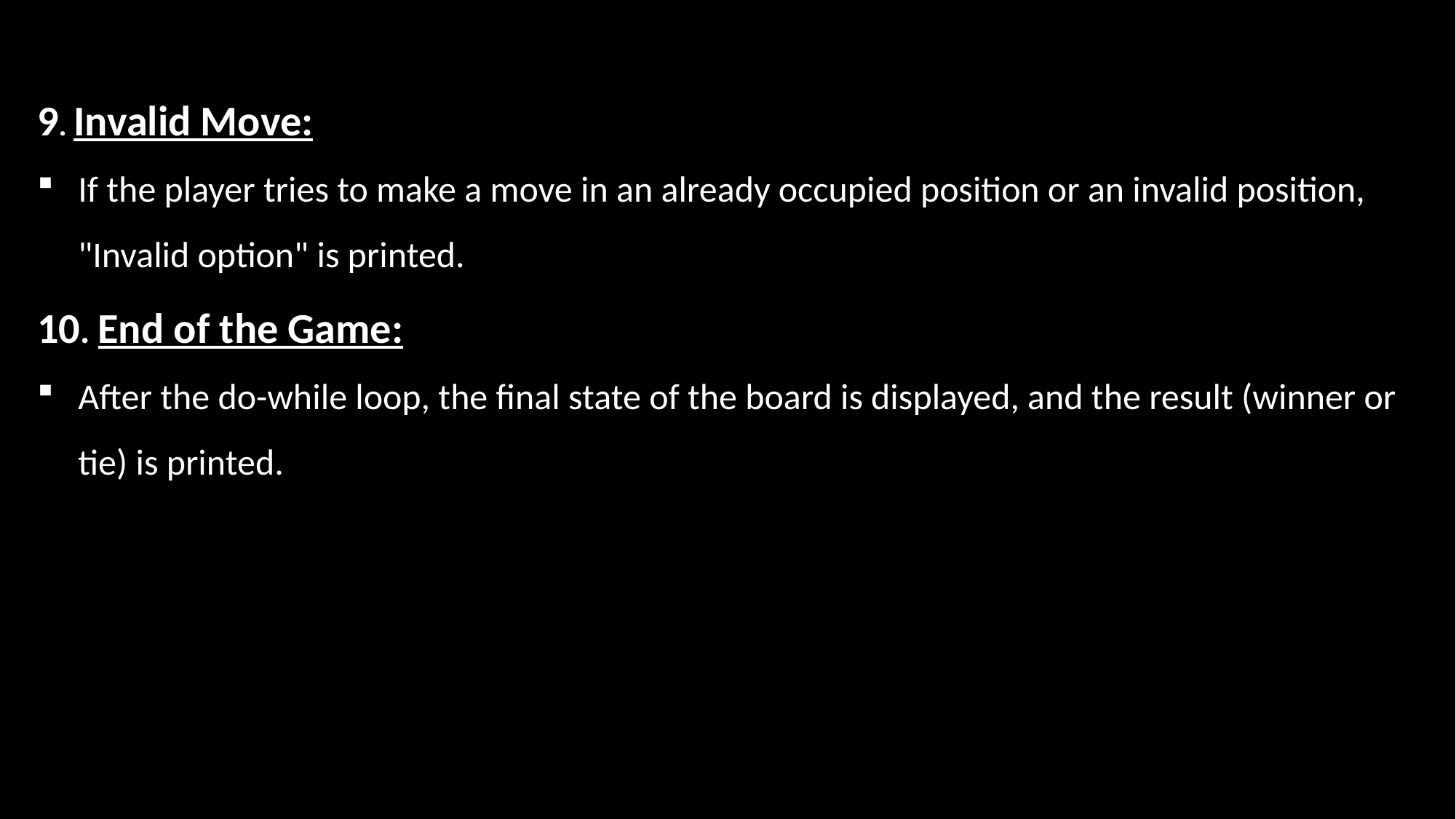

9. Invalid Move:
If the player tries to make a move in an already occupied position or an invalid position, "Invalid option" is printed.
10. End of the Game:
After the do-while loop, the final state of the board is displayed, and the result (winner or tie) is printed.